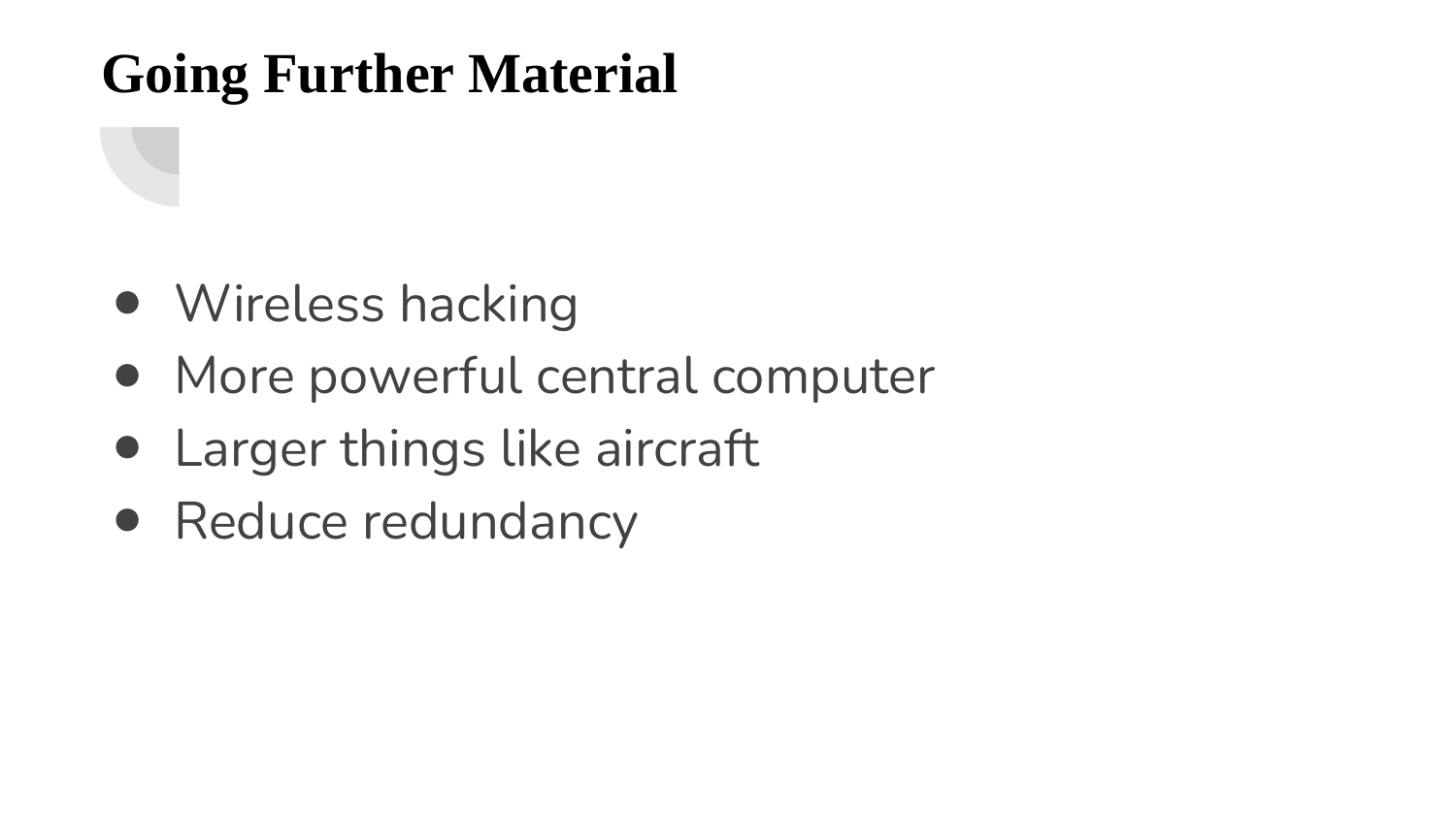

# Going Further Material
Wireless hacking
More powerful central computer
Larger things like aircraft
Reduce redundancy